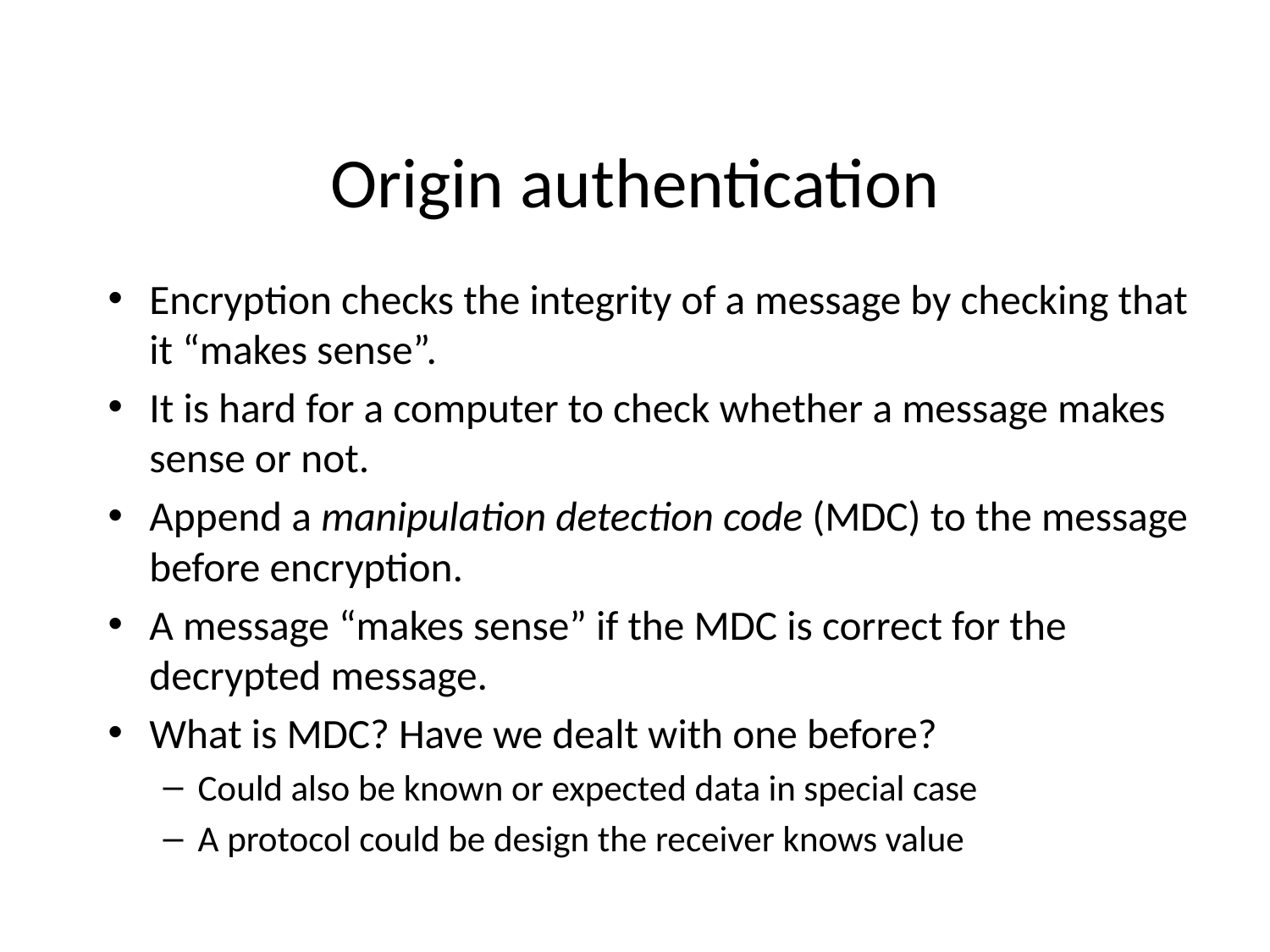

# Origin authentication
Encryption checks the integrity of a message by checking that it “makes sense”.
It is hard for a computer to check whether a message makes sense or not.
Append a manipulation detection code (MDC) to the message before encryption.
A message “makes sense” if the MDC is correct for the decrypted message.
What is MDC? Have we dealt with one before?
Could also be known or expected data in special case
A protocol could be design the receiver knows value